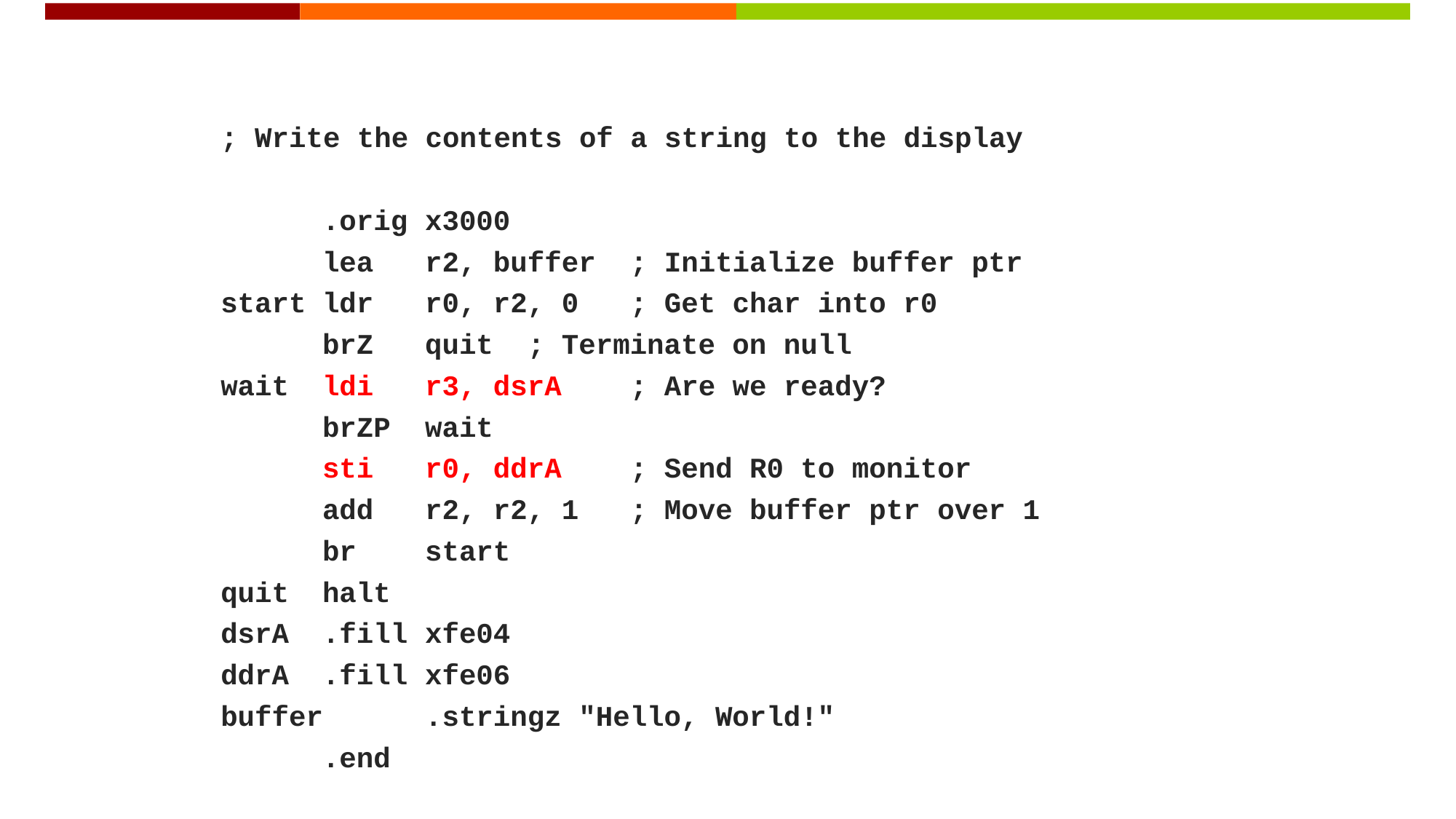

; Write the contents of a string to the display

	.orig 	x3000
	lea	r2, buffer	; Initialize buffer ptr
start	ldr	r0, r2, 0	; Get char into r0
	brZ	quit	; Terminate on null
wait	ldi	r3, dsrA	; Are we ready?
	brZP	wait
	sti	r0, ddrA	; Send R0 to monitor
	add	r2, r2, 1	; Move buffer ptr over 1
	br	start
quit	halt
dsrA	.fill	xfe04
ddrA	.fill	xfe06
buffer	.stringz "Hello, World!"
	.end